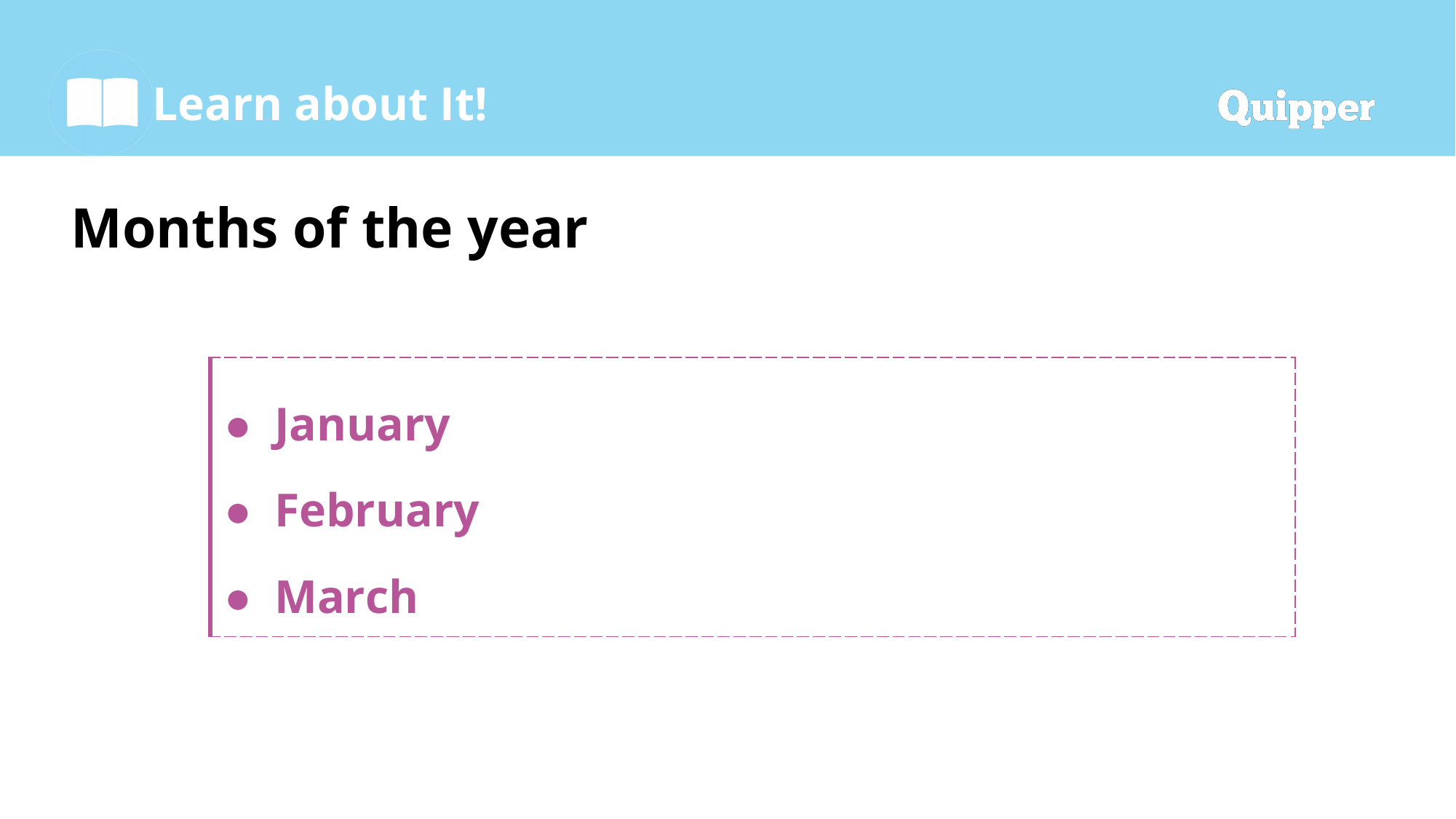

# Months of the year
| January February March |
| --- |